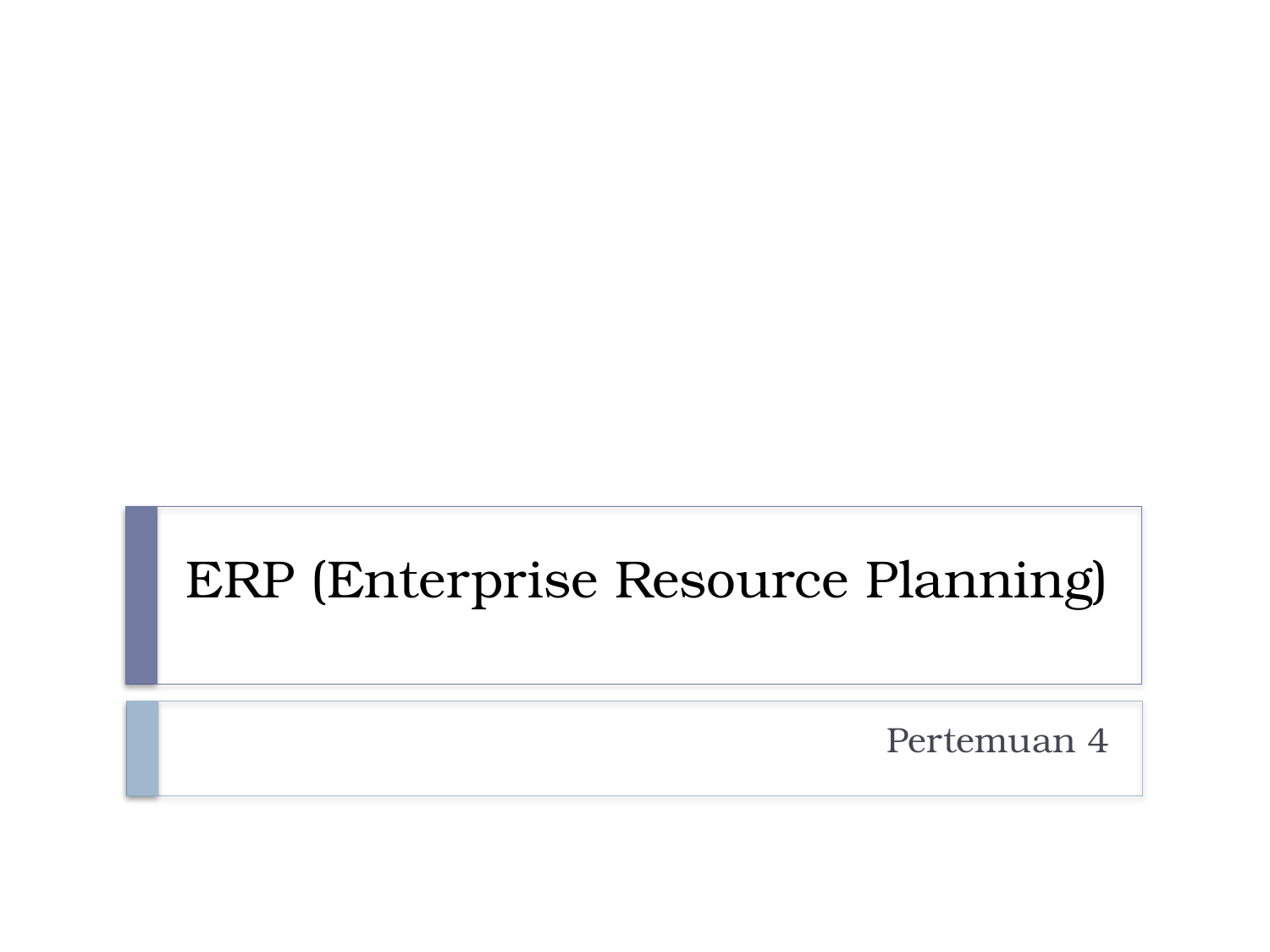

# ERP (Enterprise Resource Planning)
Pertemuan 4